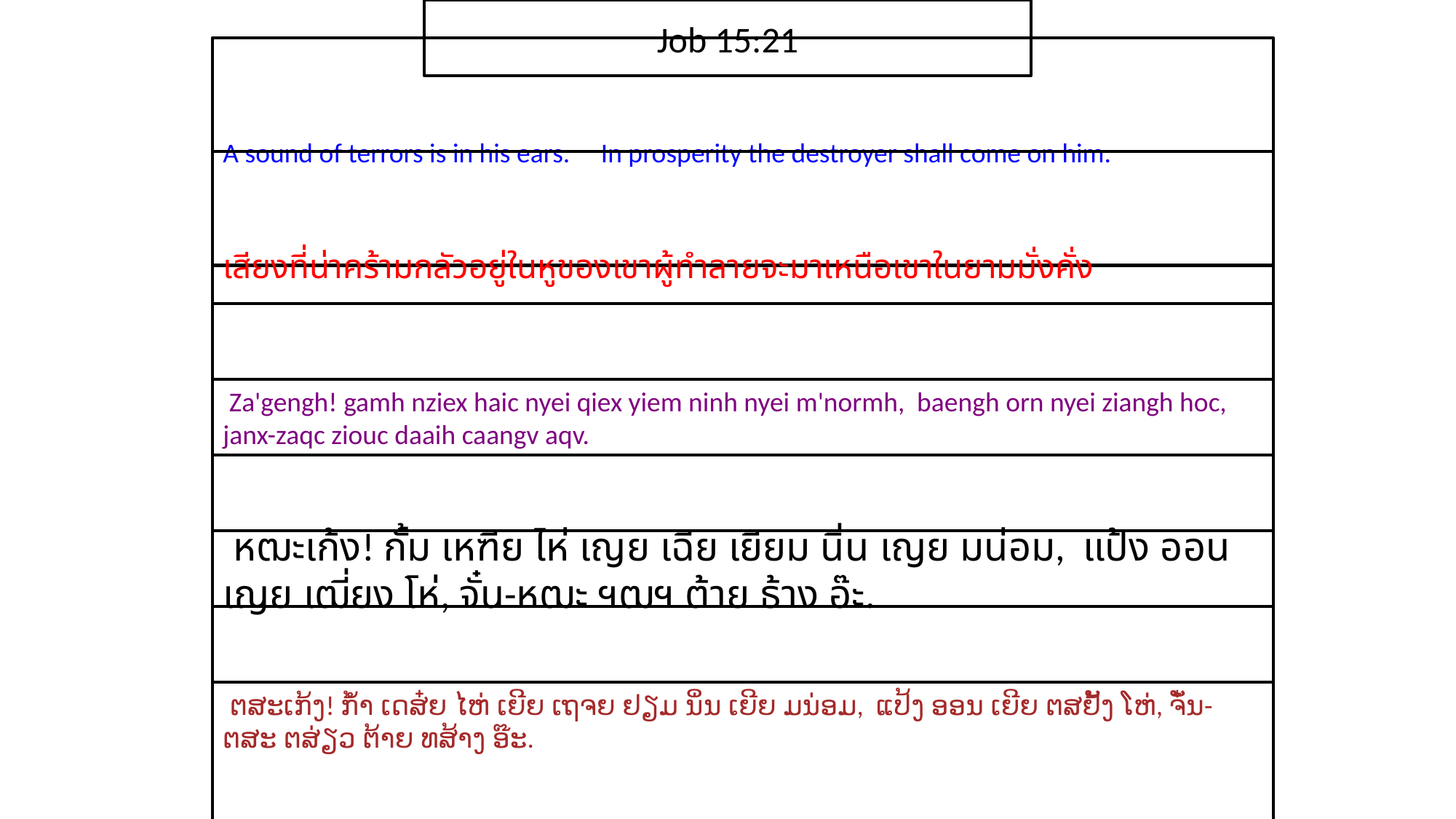

Job 15:21
A sound of terrors is in his ears.     In prosperity the destroyer shall come on him.
เสียง​ที่​น่า​คร้าม​กลัว​อยู่​ใน​หู​ของ​เขาผู้​ทำลาย​จะ​มา​เหนือ​เขา​ใน​ยาม​มั่ง​คั่ง
 Za'gengh! gamh nziex haic nyei qiex yiem ninh nyei m'normh,  baengh orn nyei ziangh hoc, janx-zaqc ziouc daaih caangv aqv.
 หฒะเก้ง! กั้ม เหฑีย ไห่ เญย เฉีย เยียม นิ่น เญย มน่อม,  แป้ง ออน เญย เฒี่ยง โห่, จั๋น-หฒะ ฯฒฯ ต้าย ธ้าง อ๊ะ.
 ຕສະເກ້ງ! ກ້ຳ ເດສ໋ຍ ໄຫ່ ເຍີຍ ເຖຈຍ ຢຽມ ນິ່ນ ເຍີຍ ມນ່ອມ,  ແປ້ງ ອອນ ເຍີຍ ຕສຢັ້ງ ໂຫ່, ຈັ໋ນ-ຕສະ ຕສ່ຽວ ຕ້າຍ ທສ້າງ ອ໊ະ.